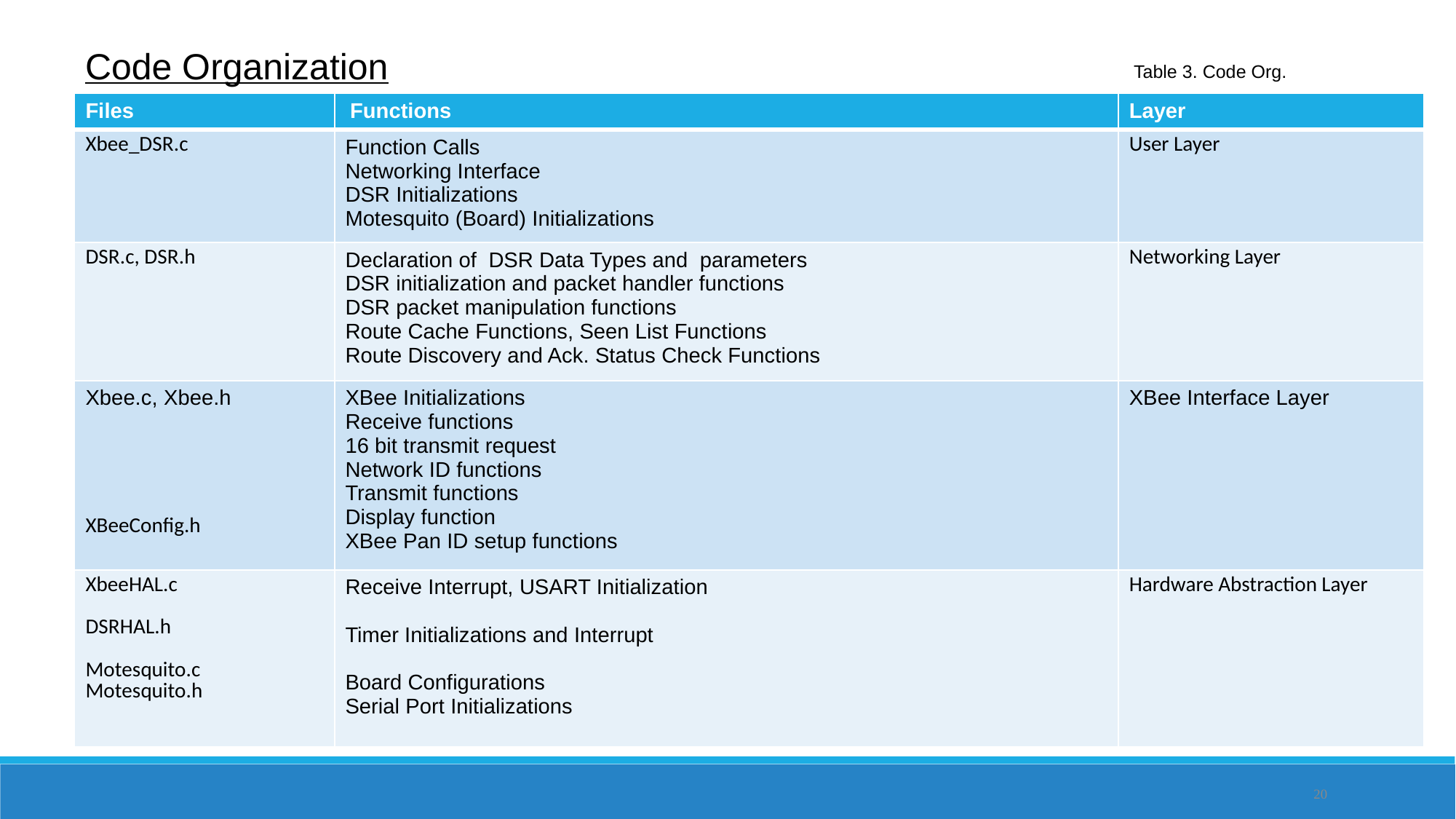

Code Organization

Table 3. Code Org.

| Files | Functions | Layer |
| --- | --- | --- |
| Xbee\_DSR.c | Function Calls Networking Interface DSR Initializations Motesquito (Board) Initializations | User Layer |
| DSR.c, DSR.h | Declaration of DSR Data Types and parameters DSR initialization and packet handler functions DSR packet manipulation functions Route Cache Functions, Seen List Functions Route Discovery and Ack. Status Check Functions | Networking Layer |
| Xbee.c, Xbee.h XBeeConfig.h | XBee Initializations Receive functions 16 bit transmit request Network ID functions Transmit functions Display function XBee Pan ID setup functions | XBee Interface Layer |
| XbeeHAL.c DSRHAL.h Motesquito.c Motesquito.h | Receive Interrupt, USART Initialization Timer Initializations and Interrupt Board Configurations Serial Port Initializations | Hardware Abstraction Layer |
20
20